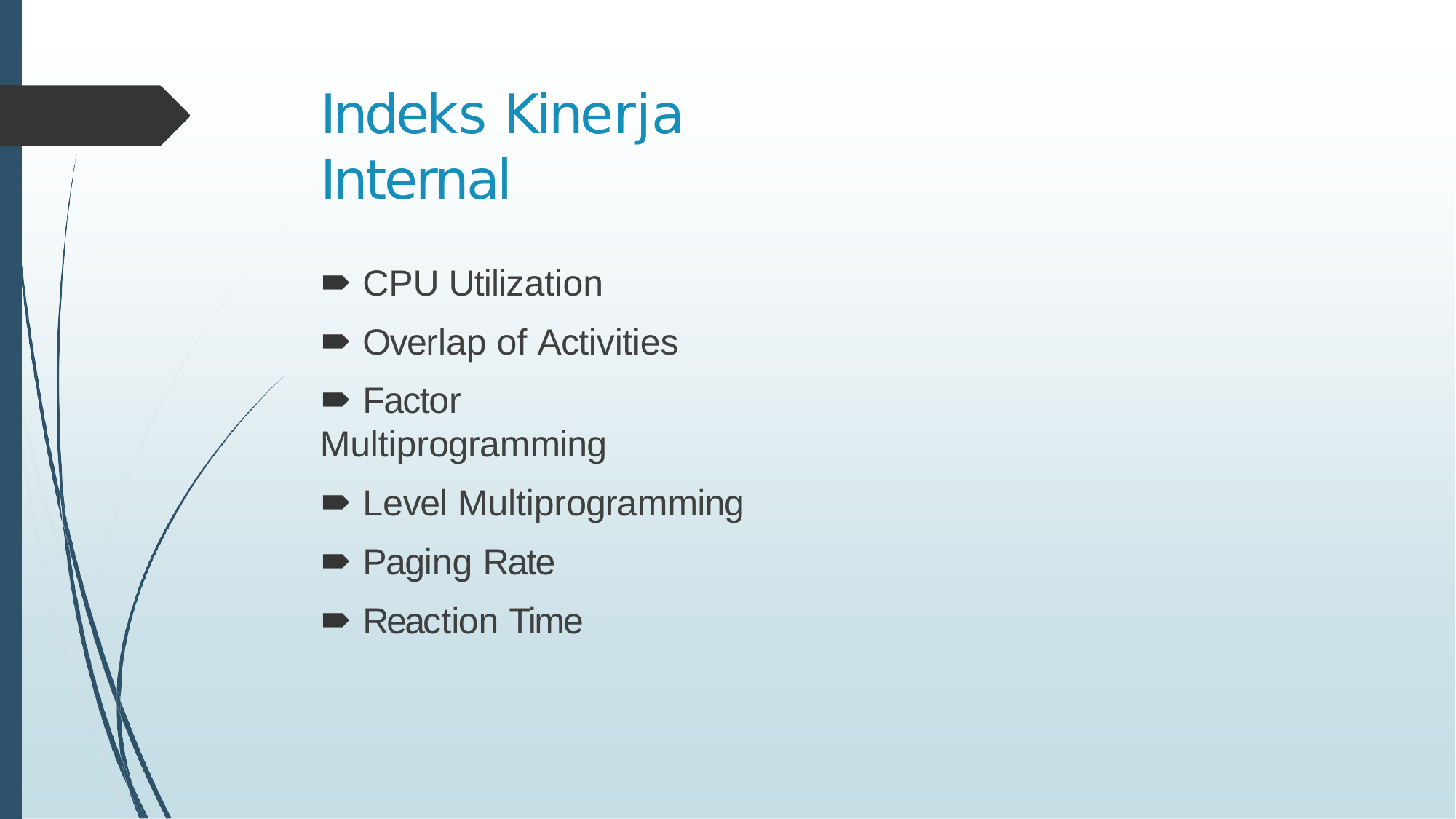

# Indeks Kinerja Internal
🠶 CPU Utilization
🠶 Overlap of Activities
🠶 Factor Multiprogramming
🠶 Level Multiprogramming
🠶 Paging Rate
🠶 Reaction Time